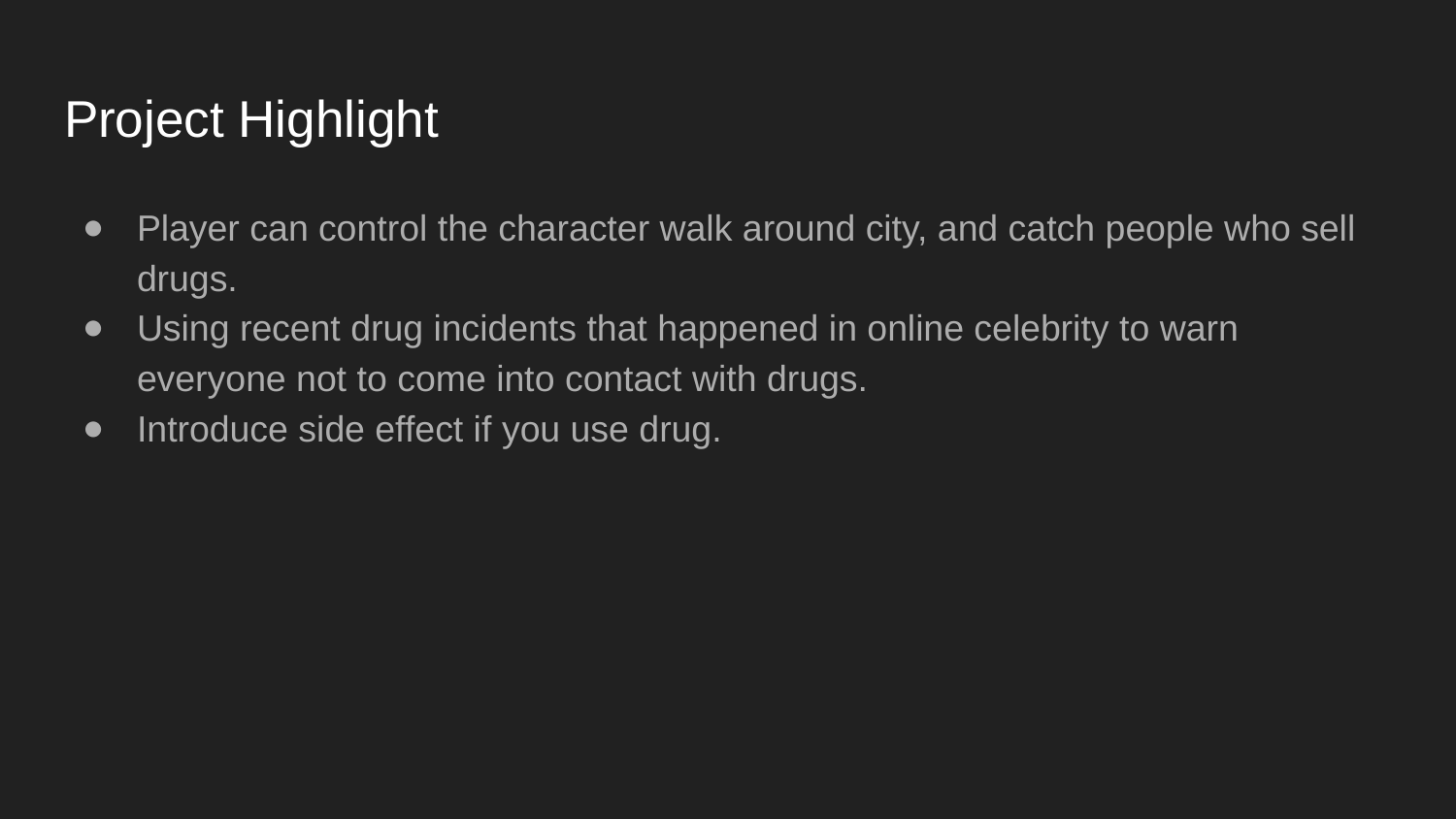

# Project Highlight
Player can control the character walk around city, and catch people who sell drugs.
Using recent drug incidents that happened in online celebrity to warn everyone not to come into contact with drugs.
Introduce side effect if you use drug.